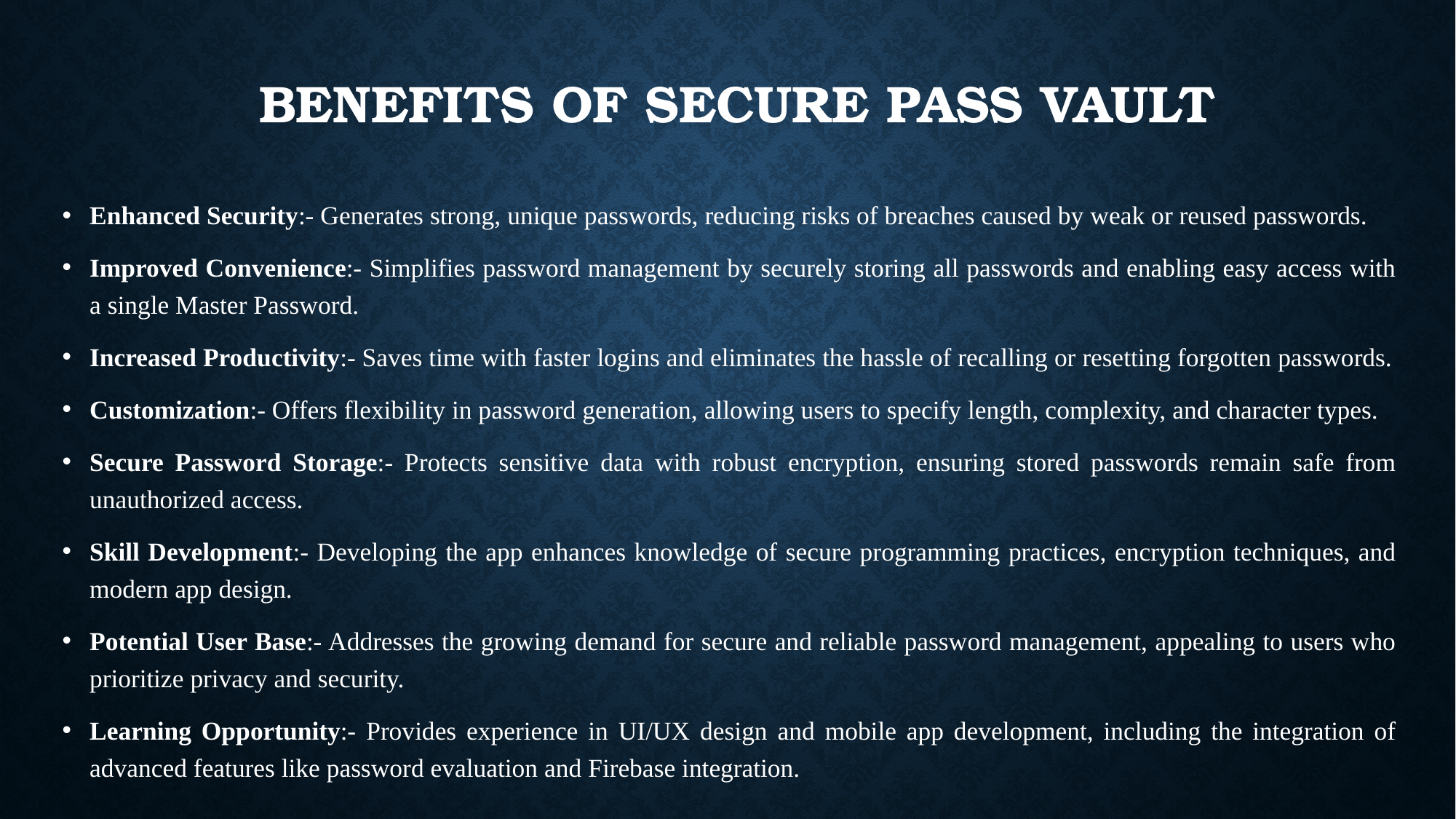

# Benefits of Secure Pass Vault
Enhanced Security:- Generates strong, unique passwords, reducing risks of breaches caused by weak or reused passwords.
Improved Convenience:- Simplifies password management by securely storing all passwords and enabling easy access with a single Master Password.
Increased Productivity:- Saves time with faster logins and eliminates the hassle of recalling or resetting forgotten passwords.
Customization:- Offers flexibility in password generation, allowing users to specify length, complexity, and character types.
Secure Password Storage:- Protects sensitive data with robust encryption, ensuring stored passwords remain safe from unauthorized access.
Skill Development:- Developing the app enhances knowledge of secure programming practices, encryption techniques, and modern app design.
Potential User Base:- Addresses the growing demand for secure and reliable password management, appealing to users who prioritize privacy and security.
Learning Opportunity:- Provides experience in UI/UX design and mobile app development, including the integration of advanced features like password evaluation and Firebase integration.